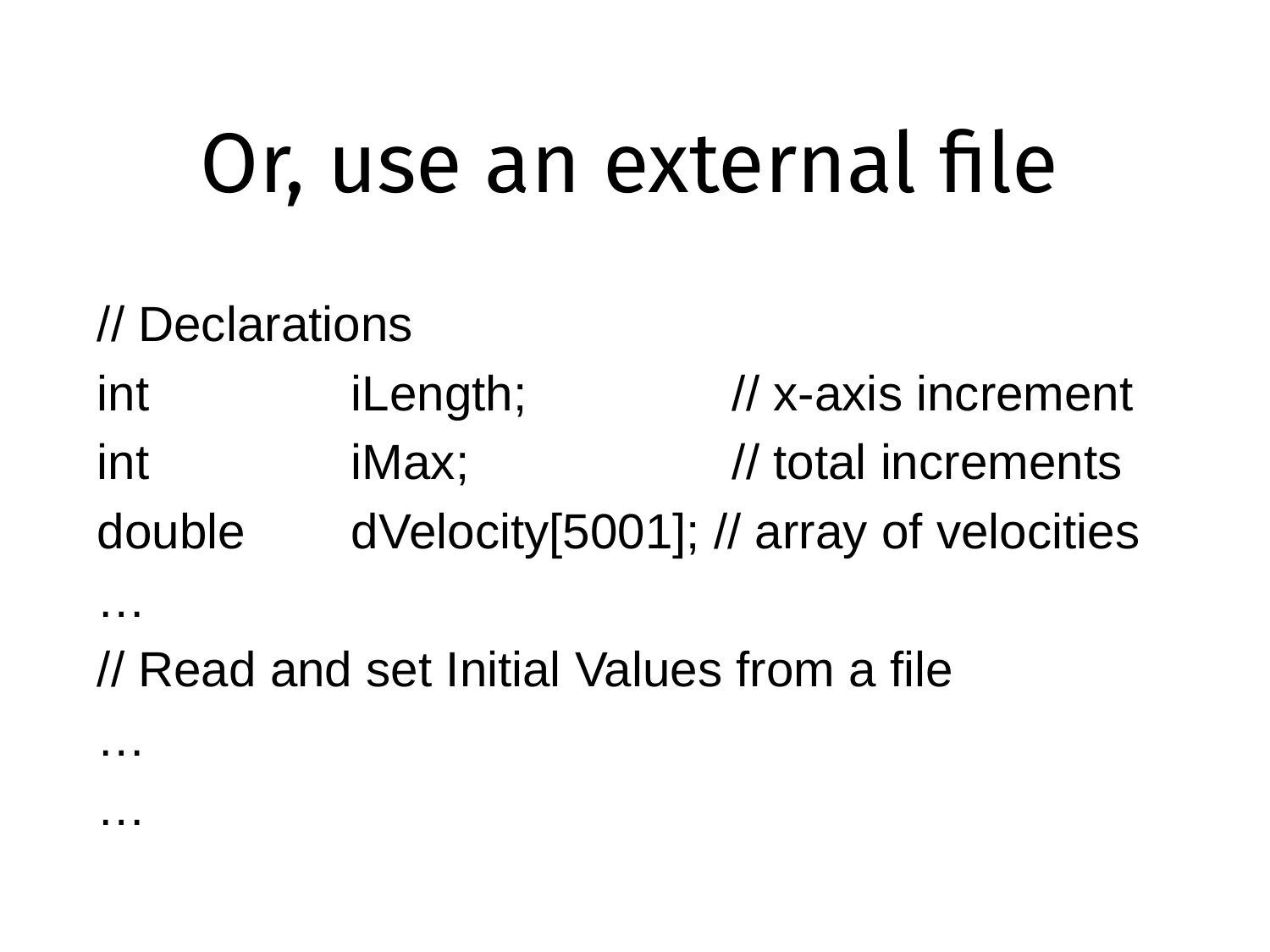

# Or, use an external file
// Declarations
int		iLength;		// x-axis increment
int		iMax;			// total increments
double	dVelocity[5001]; // array of velocities
…
// Read and set Initial Values from a file
…
…